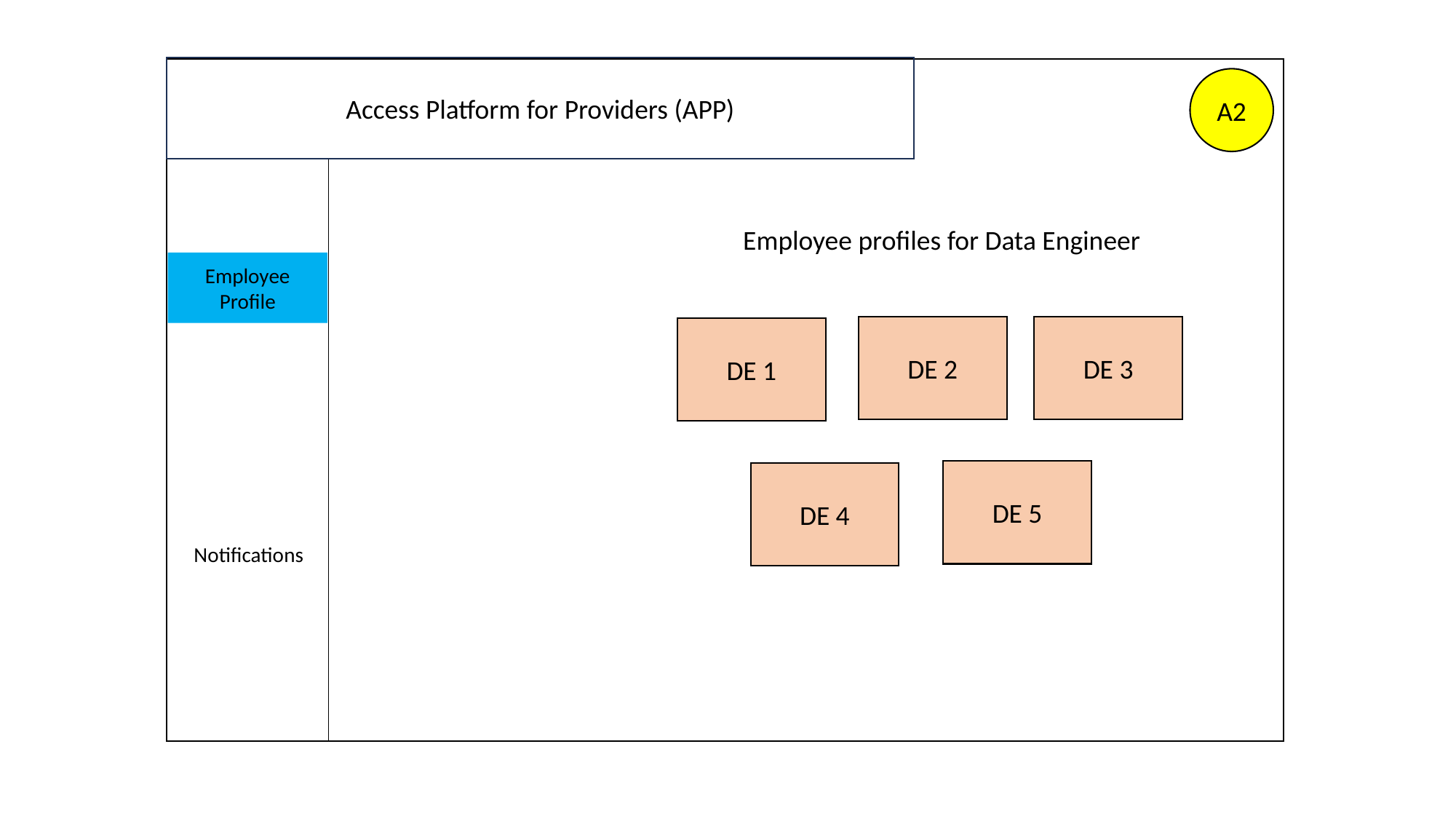

Access Platform for Providers (APP)

A2
Employee profiles for Data Engineer
Employee Profile
DE 2
DE 3
DE 1
DE 5
DE 4
Notifications